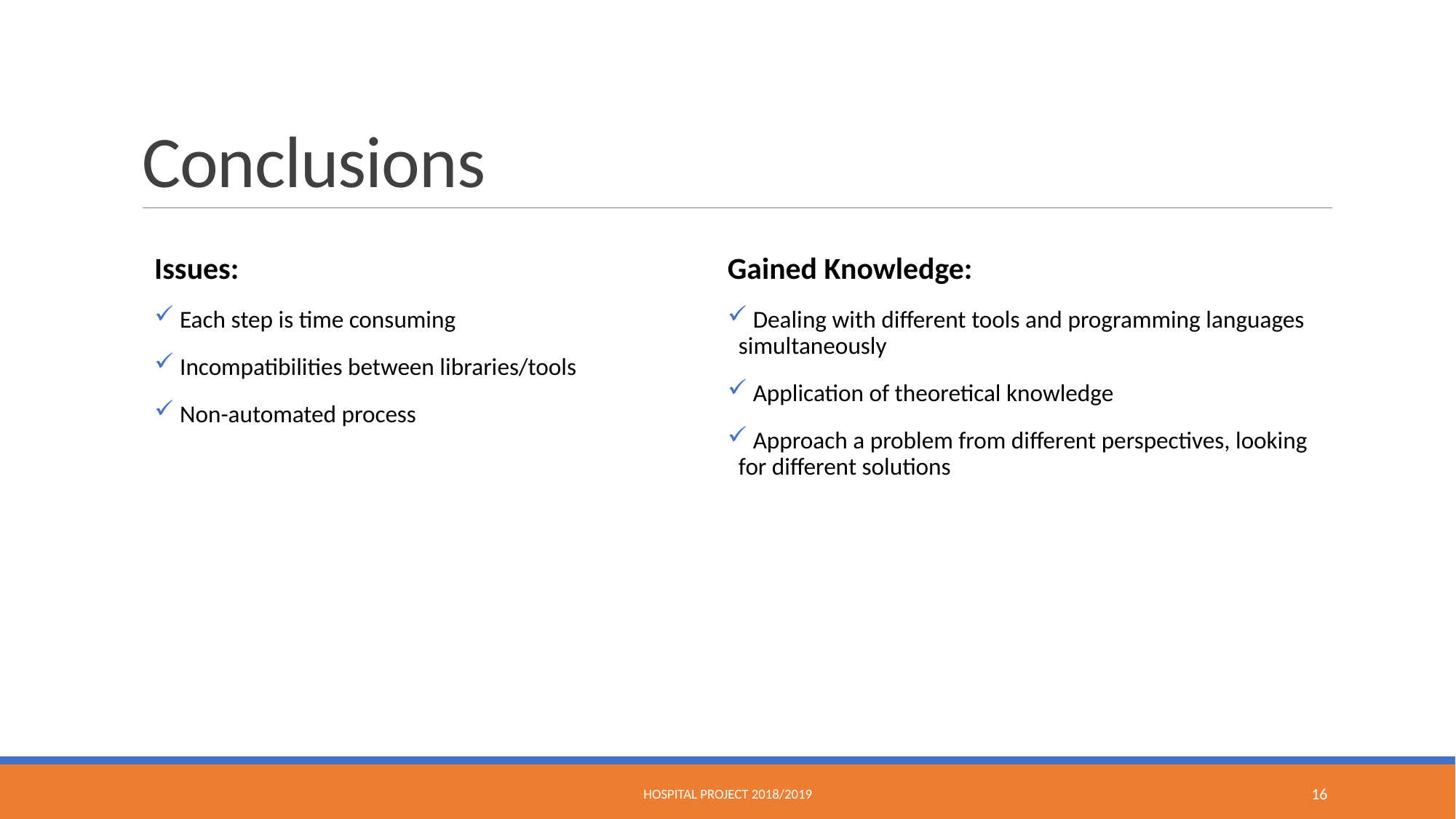

# Conclusions
Gained Knowledge:
 Dealing with different tools and programming languages simultaneously
 Application of theoretical knowledge
 Approach a problem from different perspectives, looking for different solutions
Issues:
 Each step is time consuming
 Incompatibilities between libraries/tools
 Non-automated process

Hospital Project 2018/2019
16